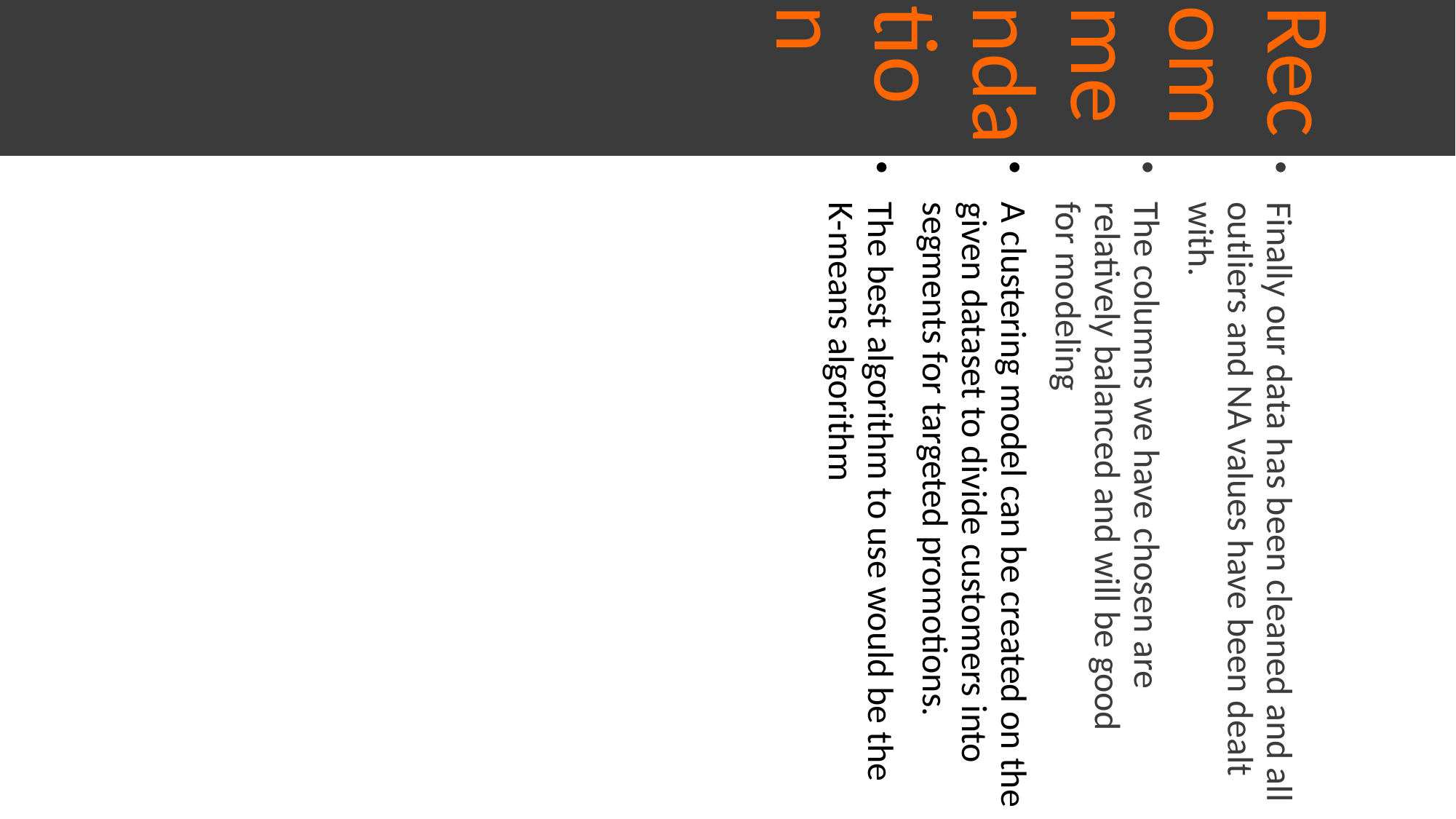

# Recommendation

Finally our data has been cleaned and all outliers and NA values have been dealt with.
The columns we have chosen are relatively balanced and will be good for modeling
A clustering model can be created on the given dataset to divide customers into segments for targeted promotions.
The best algorithm to use would be the K-means algorithm